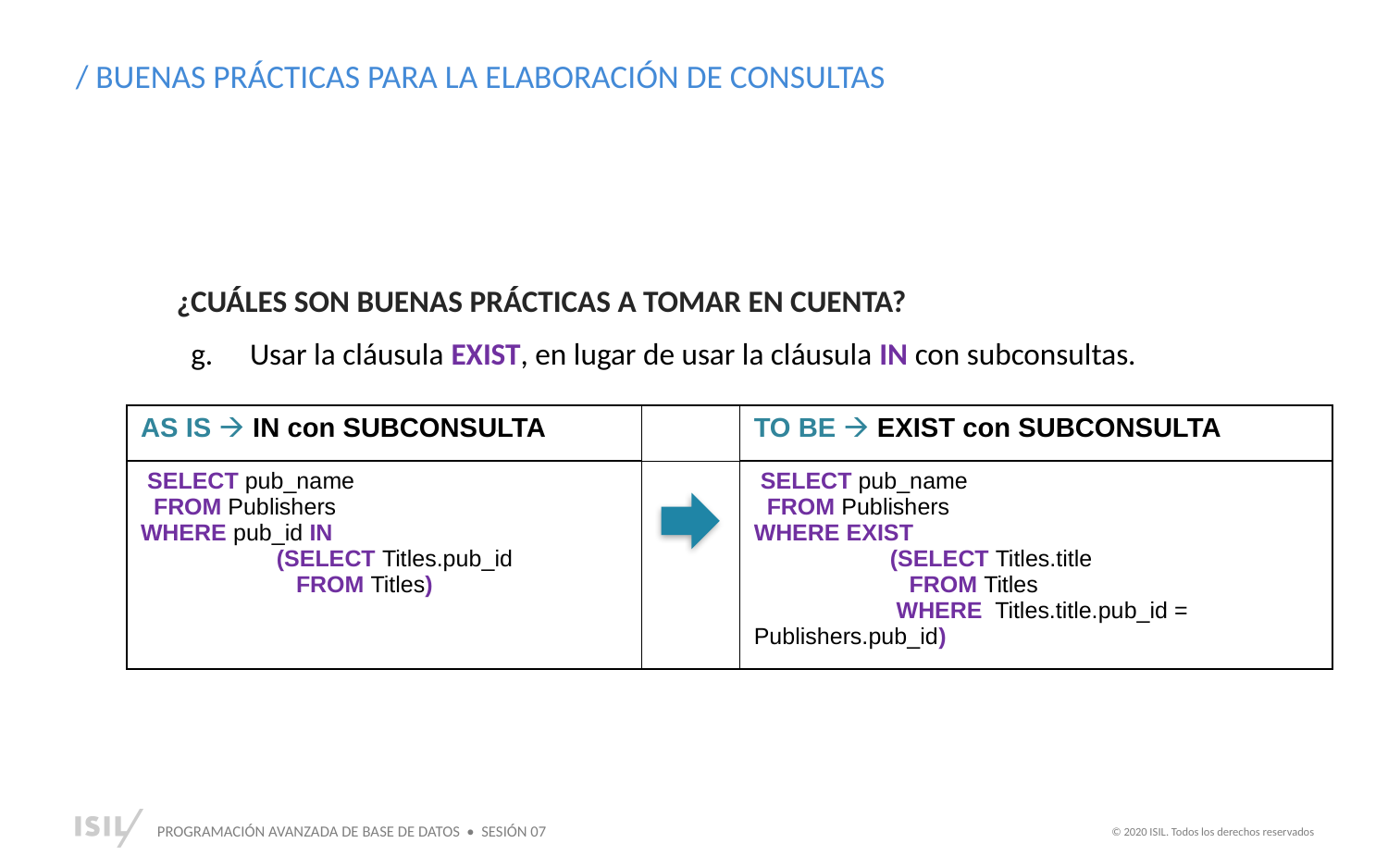

/ BUENAS PRÁCTICAS PARA LA ELABORACIÓN DE CONSULTAS
¿CUÁLES SON BUENAS PRÁCTICAS A TOMAR EN CUENTA?
 Usar la cláusula EXIST, en lugar de usar la cláusula IN con subconsultas.
| AS IS 🡪 IN con SUBCONSULTA |  | TO BE 🡪 EXIST con SUBCONSULTA |
| --- | --- | --- |
| SELECT pub\_name FROM Publishers WHERE pub\_id IN (SELECT Titles.pub\_id FROM Titles) |  | SELECT pub\_name FROM Publishers WHERE EXIST (SELECT Titles.title FROM Titles WHERE Titles.title.pub\_id = Publishers.pub\_id) |